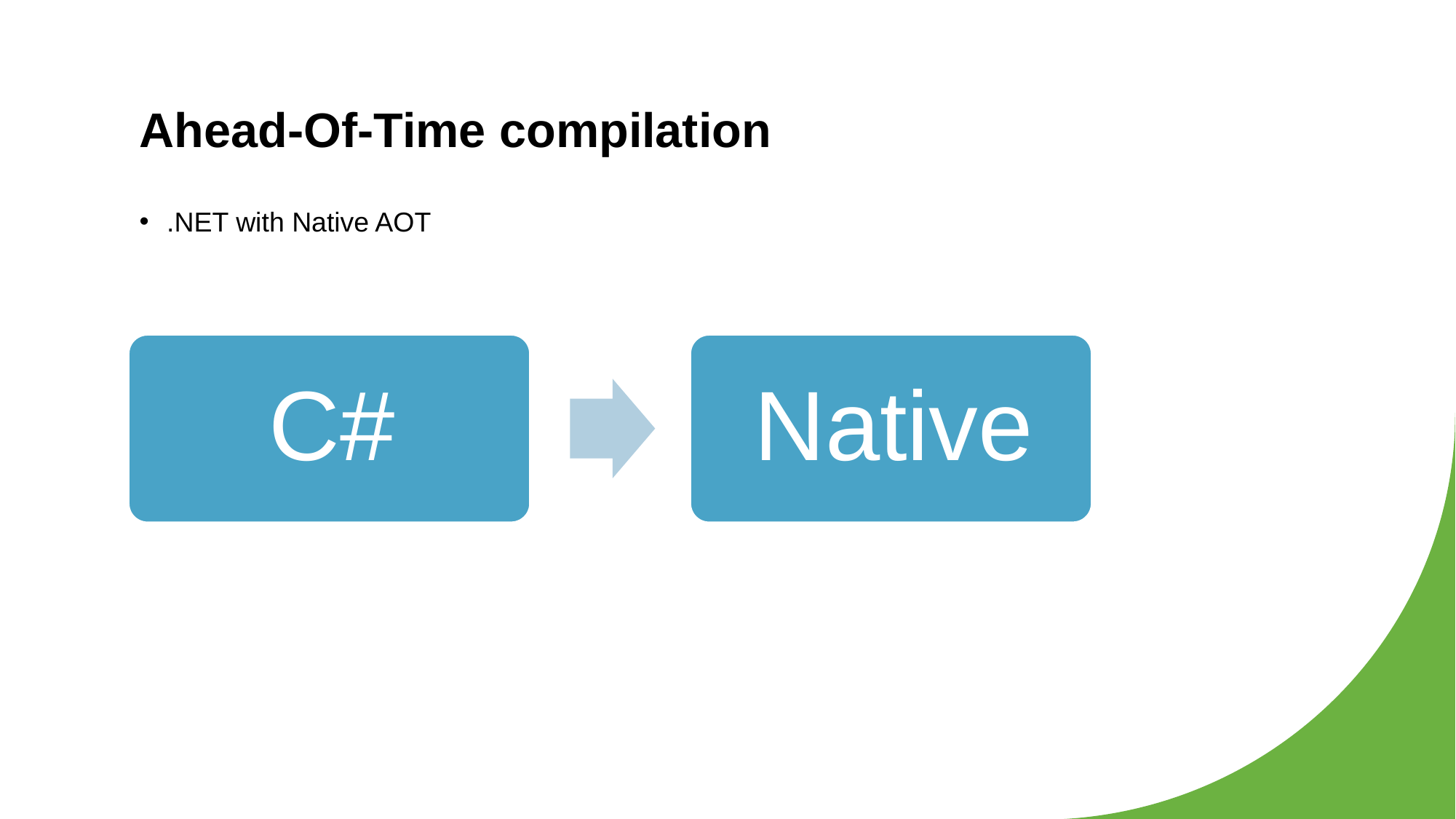

# Ahead-Of-Time compilation
.NET with Native AOT
C#

Native